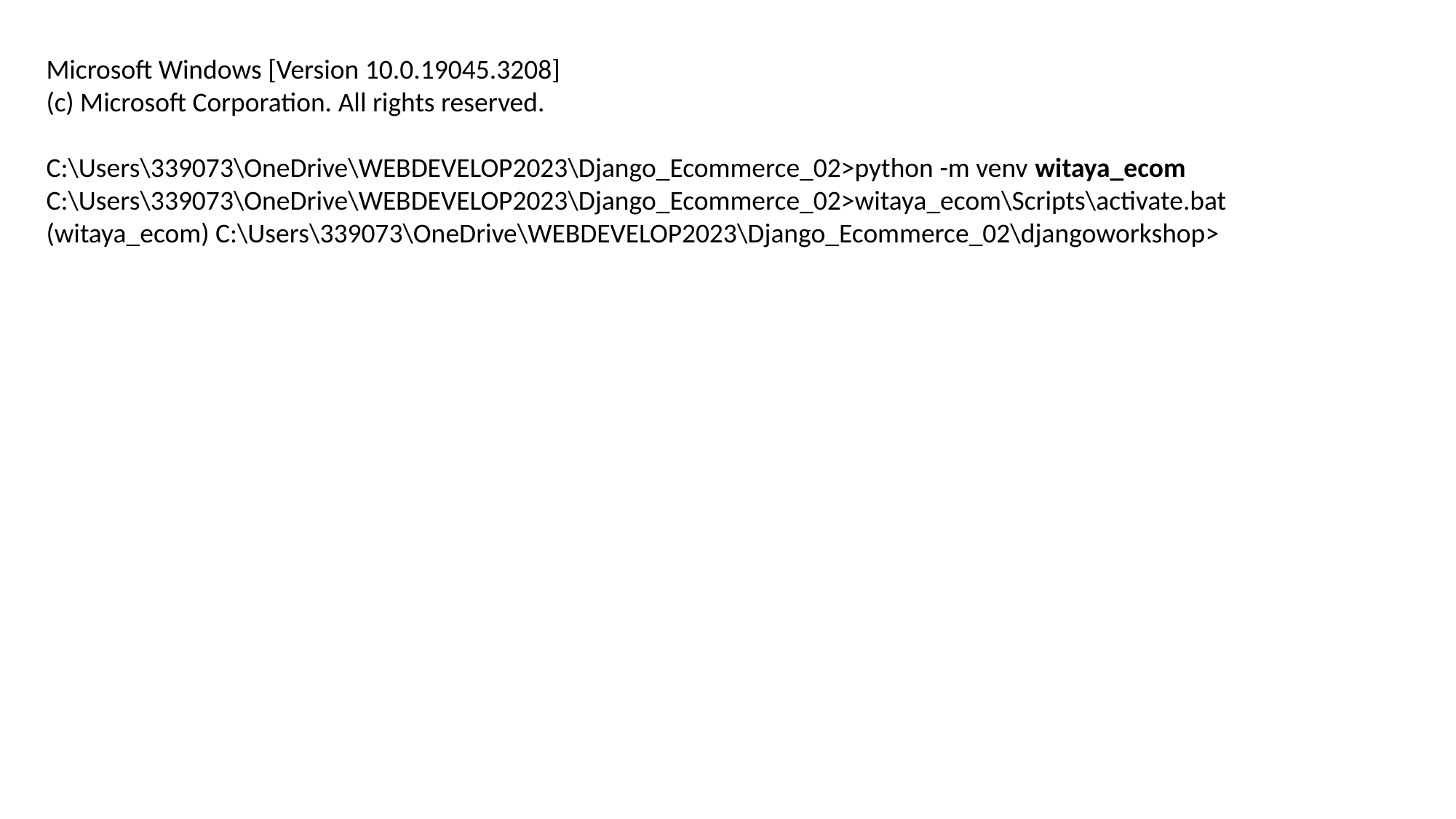

Microsoft Windows [Version 10.0.19045.3208]
(c) Microsoft Corporation. All rights reserved.

C:\Users\339073\OneDrive\WEBDEVELOP2023\Django_Ecommerce_02>python -m venv witaya_ecom
C:\Users\339073\OneDrive\WEBDEVELOP2023\Django_Ecommerce_02>witaya_ecom\Scripts\activate.bat
(witaya_ecom) C:\Users\339073\OneDrive\WEBDEVELOP2023\Django_Ecommerce_02\djangoworkshop>